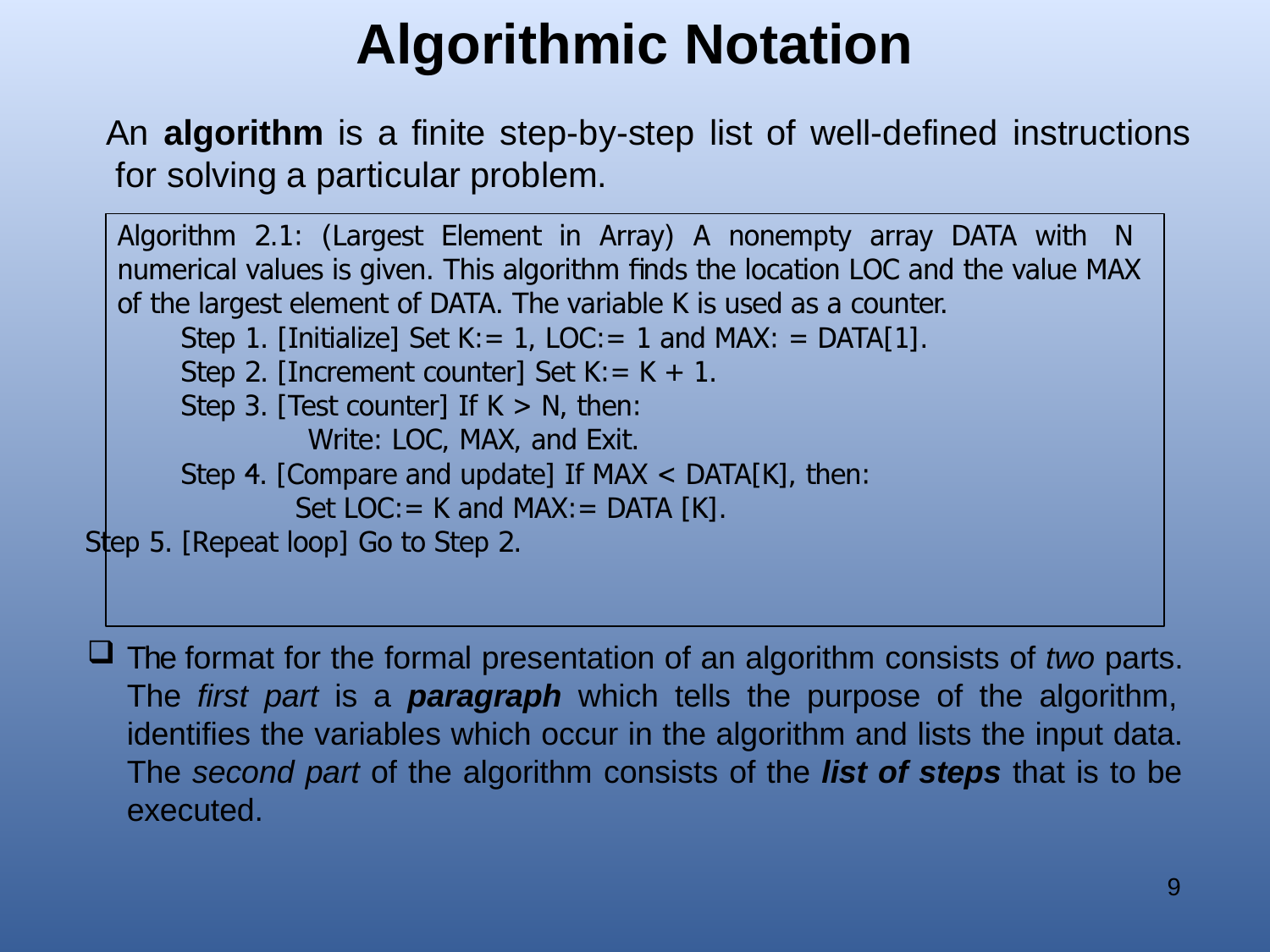

# Algorithmic Notation
An algorithm is a finite step‑by‑step list of well‑defined instructions  for solving a particular problem.
Algorithm 2.1: (Largest Element in Array) A nonempty array DATA with N  numerical values is given. This algorithm finds the location LOC and the value MAX  of the largest element of DATA. The variable K is used as a counter.
Step 1. [Initialize] Set K:= 1, LOC:= 1 and MAX: = DATA[1].  Step 2. [Increment counter] Set K:= K + 1.
Step 3. [Test counter] If K > N, then:  Write: LOC, MAX, and Exit.
Step 4. [Compare and update] If MAX < DATA[K], then:  Set LOC:= K and MAX:= DATA [K].
Step 5. [Repeat loop] Go to Step 2.

The format for the formal presentation of an algorithm consists of two parts.  The first part is a paragraph which tells the purpose of the algorithm,  identifies the variables which occur in the algorithm and lists the input data.  The second part of the algorithm consists of the list of steps that is to be  executed.

9